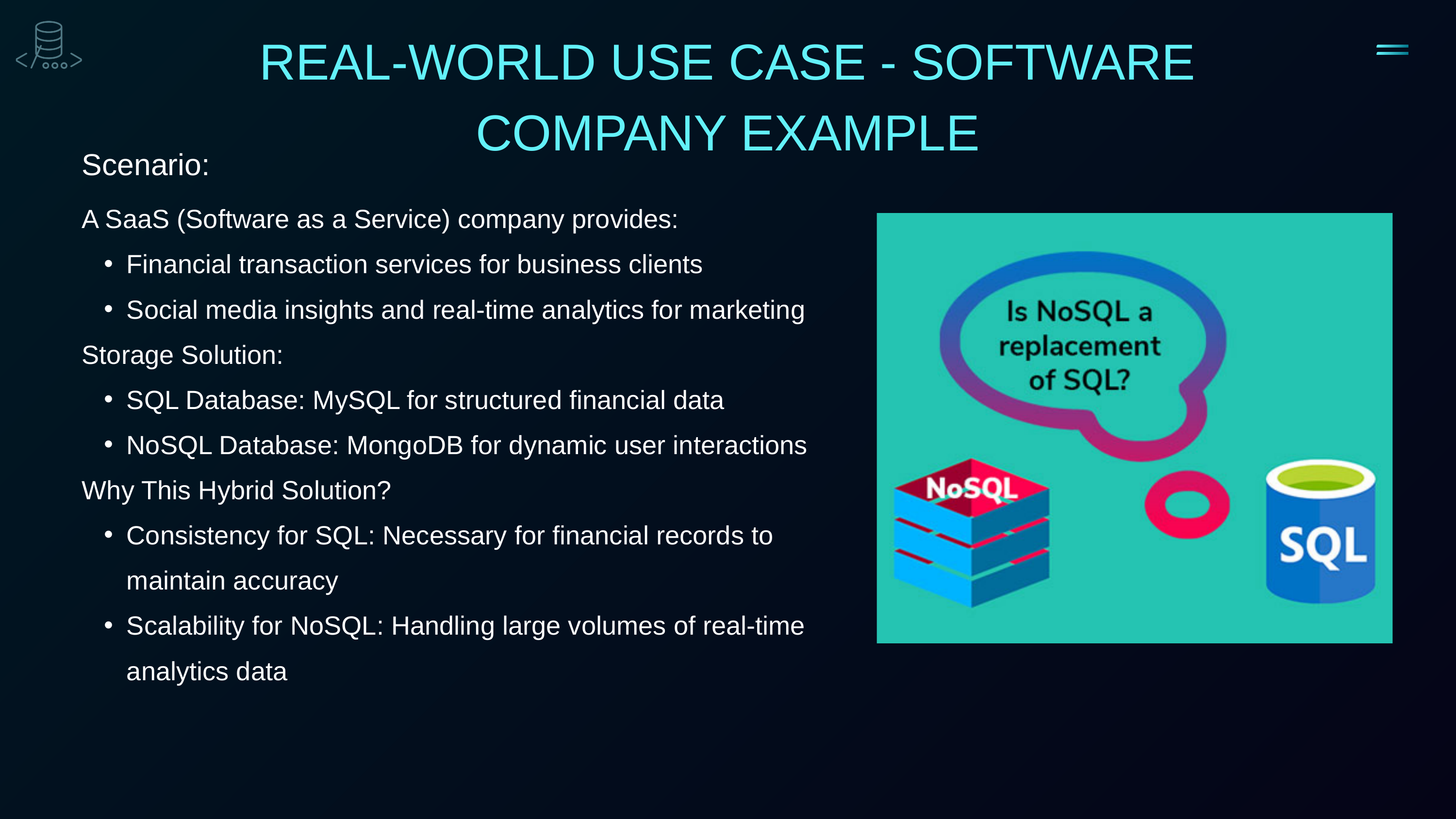

REAL-WORLD USE CASE - SOFTWARE COMPANY EXAMPLE

Scenario:
A SaaS (Software as a Service) company provides:
Financial transaction services for business clients
Social media insights and real-time analytics for marketing
Storage Solution:
SQL Database: MySQL for structured financial data
NoSQL Database: MongoDB for dynamic user interactions
Why This Hybrid Solution?
Consistency for SQL: Necessary for financial records to maintain accuracy
Scalability for NoSQL: Handling large volumes of real-time analytics data